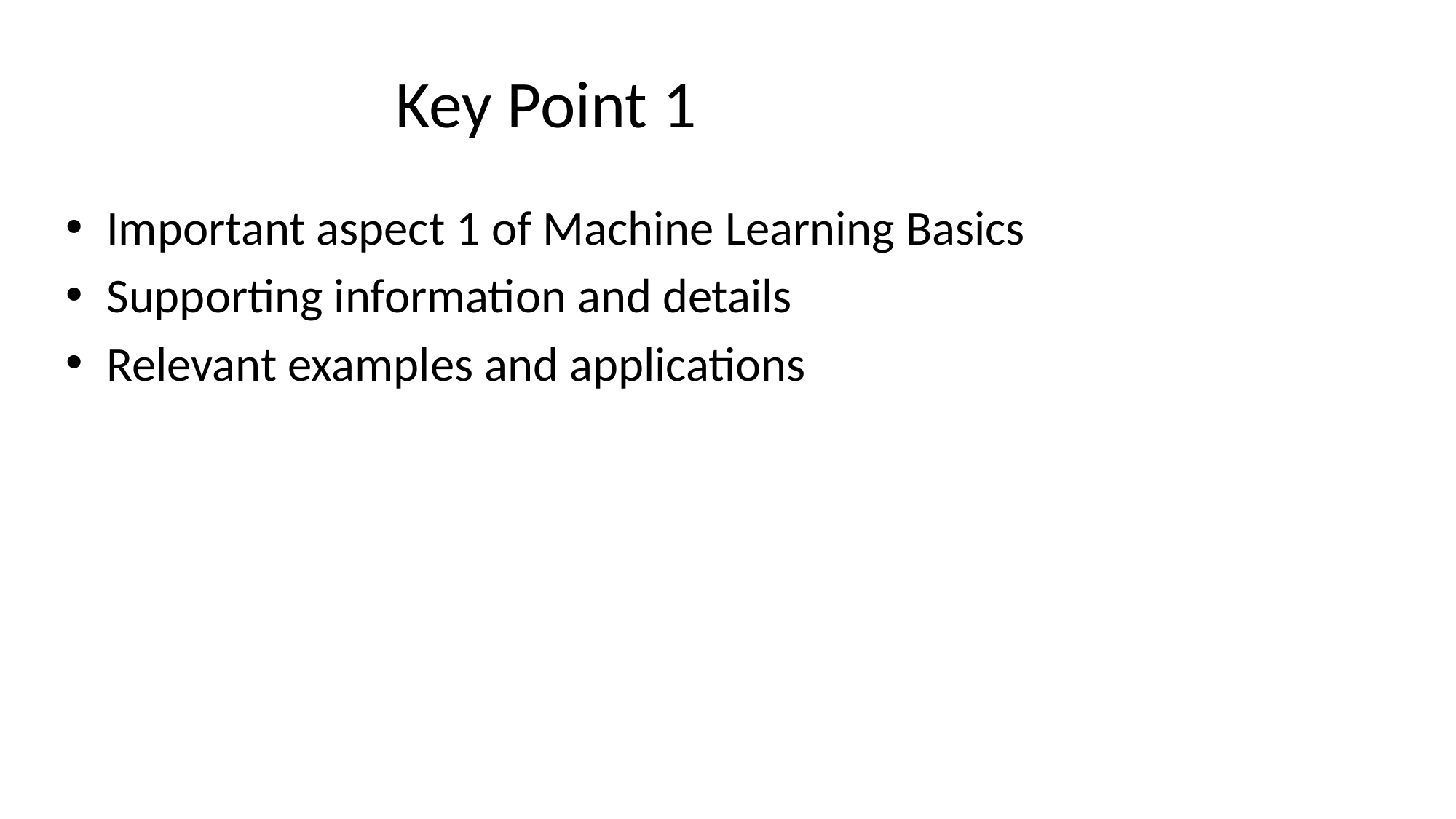

# Key Point 1
Important aspect 1 of Machine Learning Basics
Supporting information and details
Relevant examples and applications